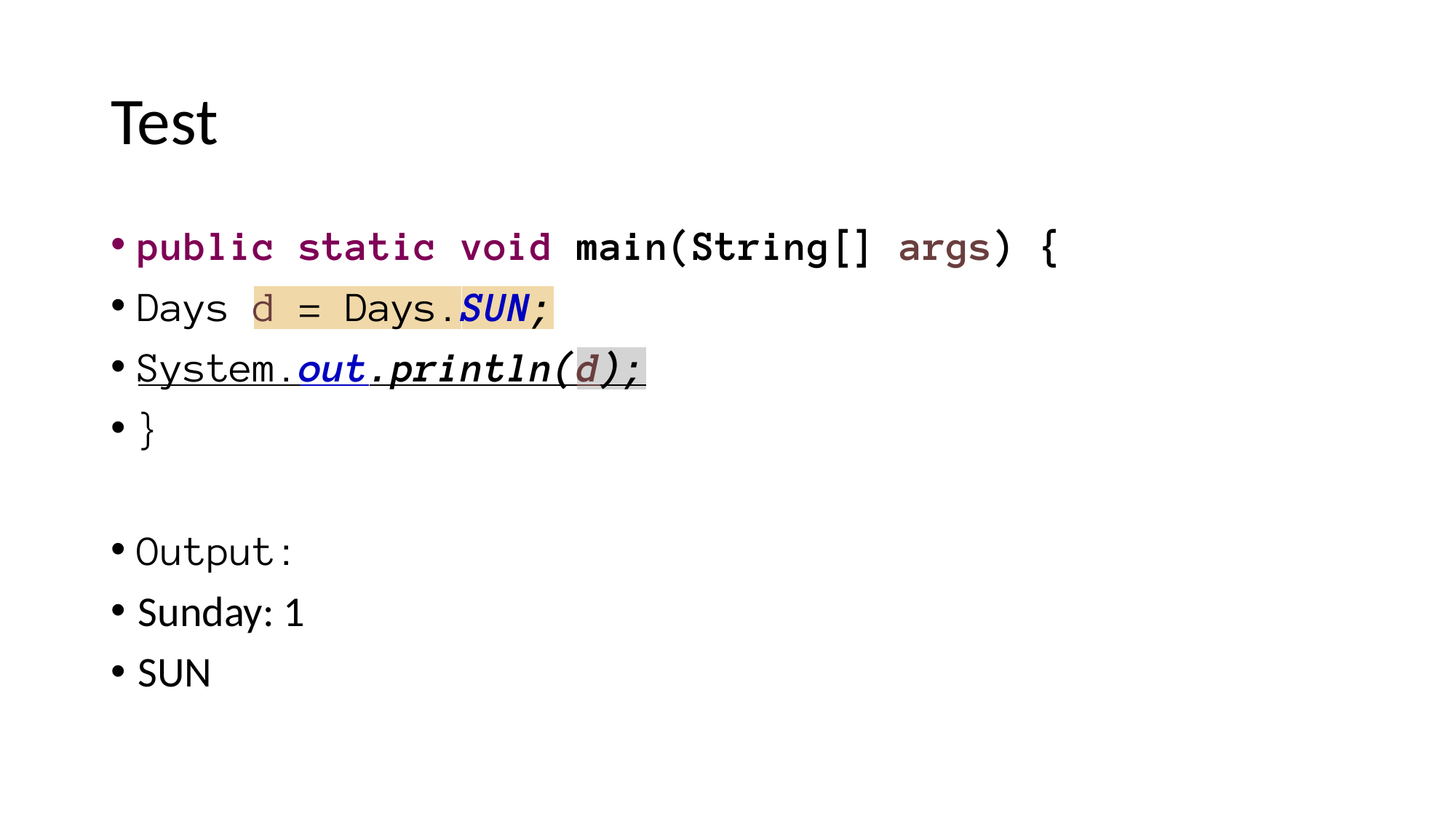

# Test
public static void main(String[] args) {
Days d = Days.SUN;
System.out.println(d);
}

Output:
Sunday: 1
SUN